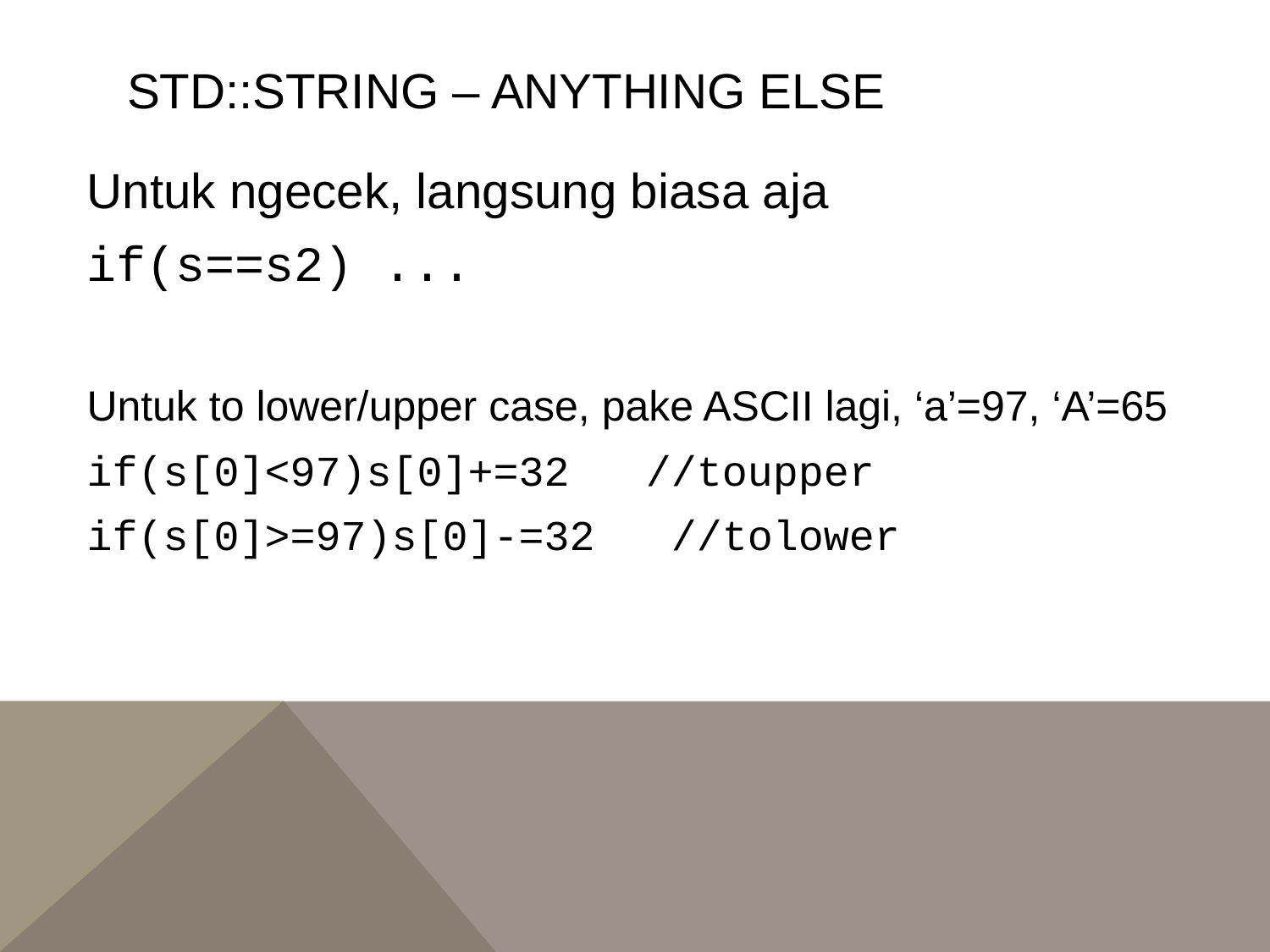

# Std::string – anything else
Untuk ngecek, langsung biasa aja
if(s==s2) ...

Untuk to lower/upper case, pake ASCII lagi, ‘a’=97, ‘A’=65
if(s[0]<97)s[0]+=32   //toupper
if(s[0]>=97)s[0]-=32   //tolower